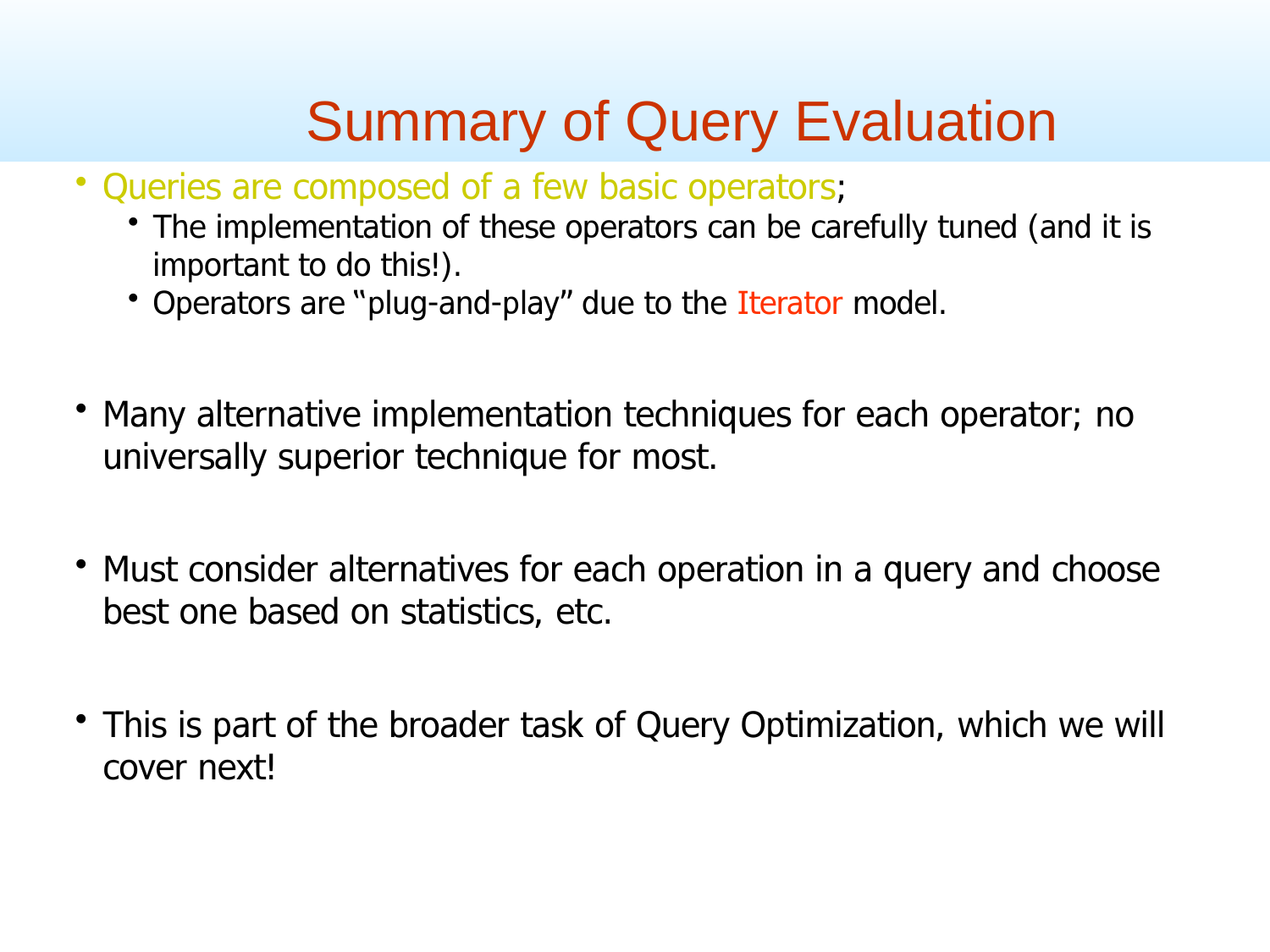

Summary of Query Evaluation
Queries are composed of a few basic operators;
The implementation of these operators can be carefully tuned (and it is important to do this!).
Operators are “plug-and-play” due to the Iterator model.

Many alternative implementation techniques for each operator; no universally superior technique for most.

Must consider alternatives for each operation in a query and choose best one based on statistics, etc.

This is part of the broader task of Query Optimization, which we will cover next!
48